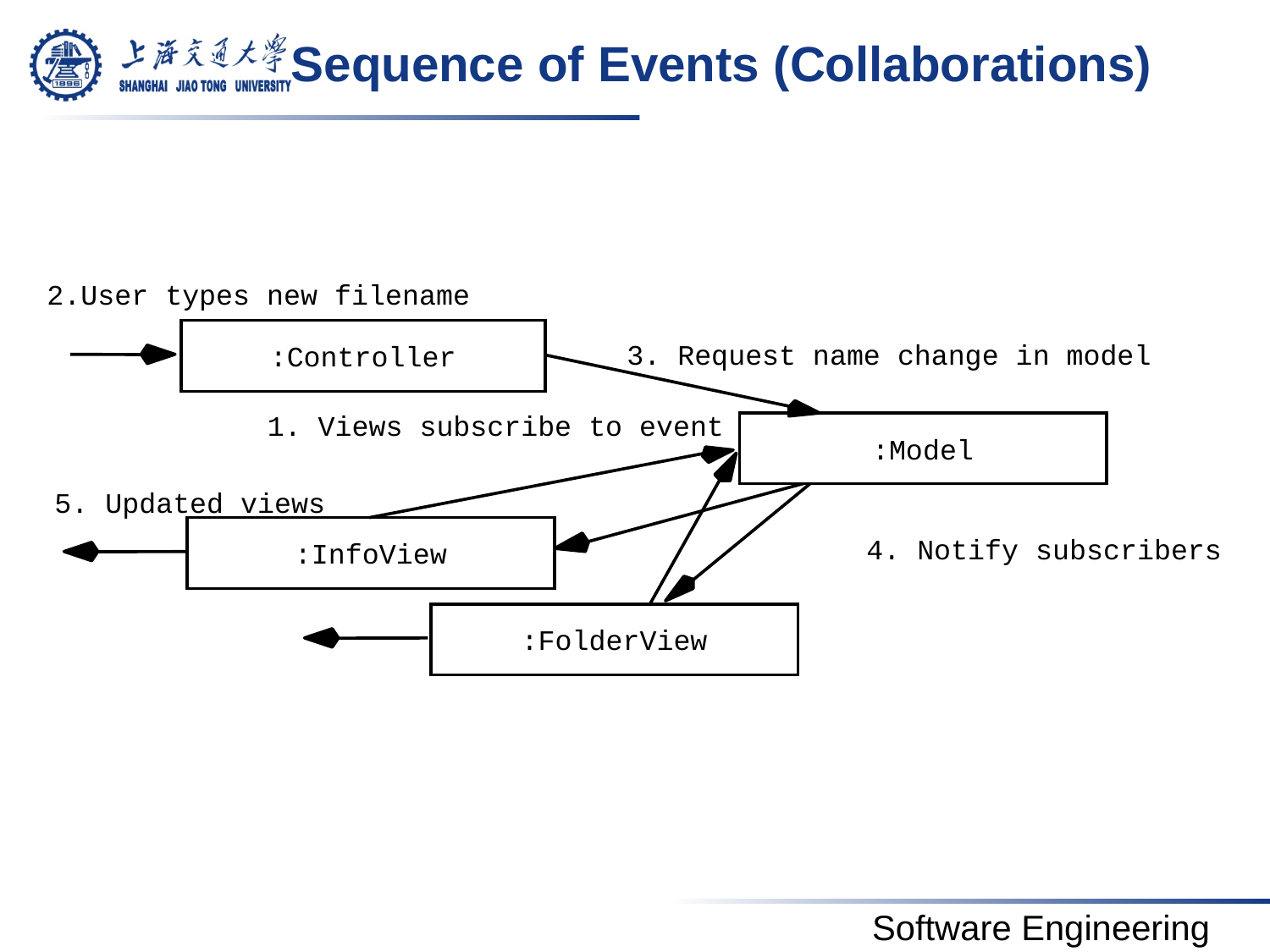

# Sequence of Events (Collaborations)
2.User types new filename

3. Request name change in model
:Controller

1. Views subscribe to event

:Model

5. Updated views

4. Notify subscribers

:InfoView

:FolderView